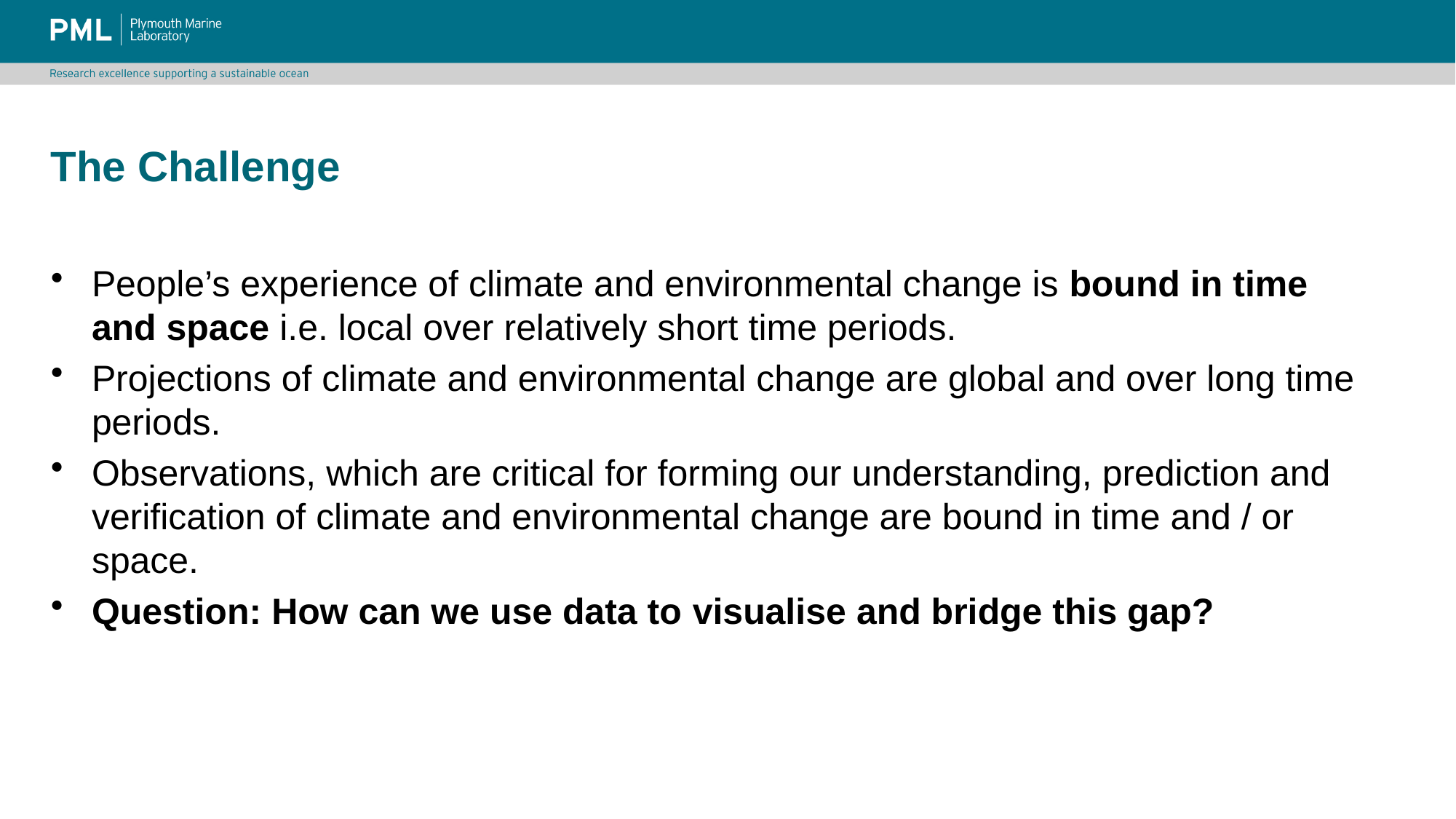

# The Challenge
People’s experience of climate and environmental change is bound in time and space i.e. local over relatively short time periods.
Projections of climate and environmental change are global and over long time periods.
Observations, which are critical for forming our understanding, prediction and verification of climate and environmental change are bound in time and / or space.
Question: How can we use data to visualise and bridge this gap?